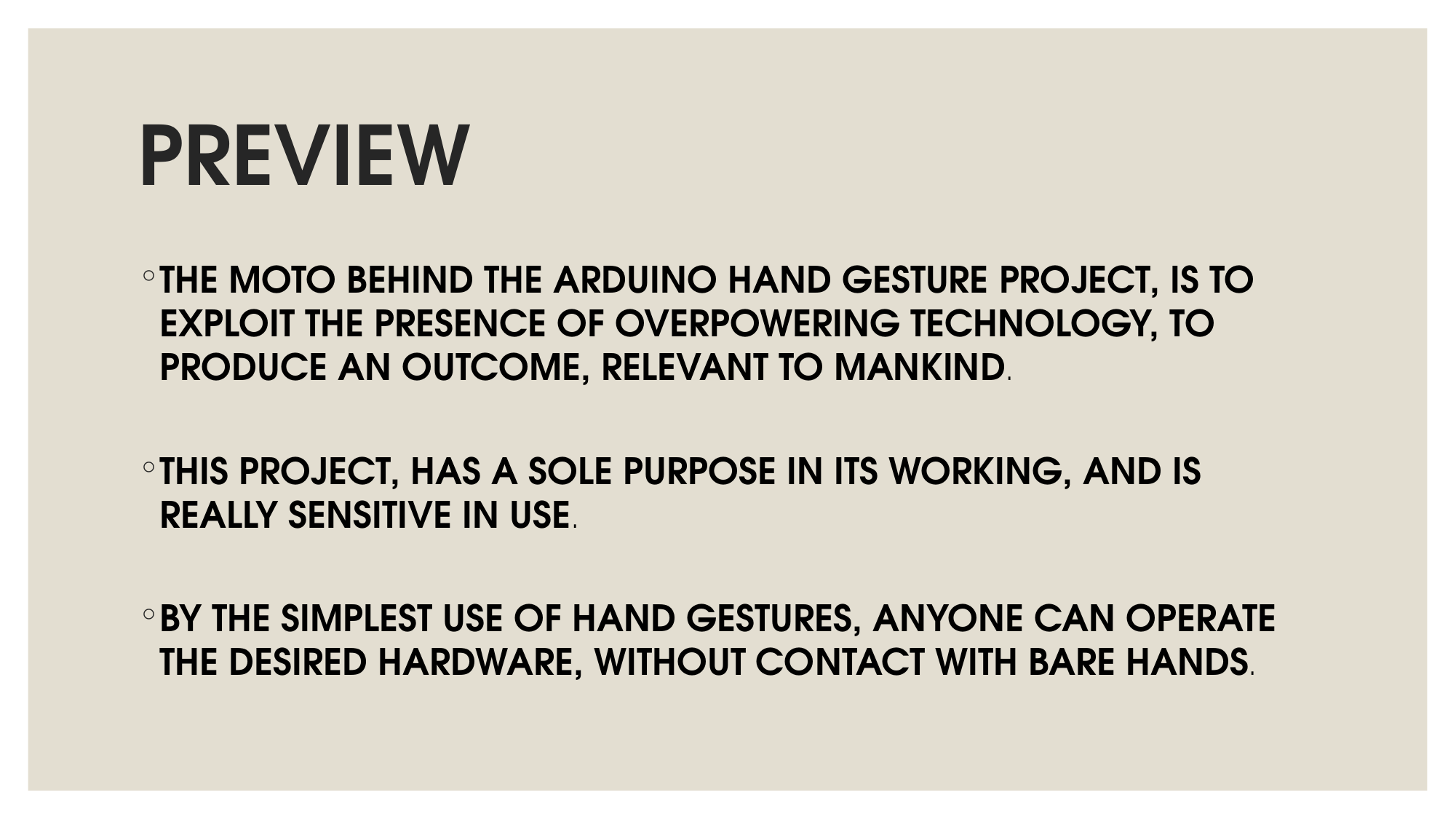

# PREVIEW
THE MOTO BEHIND THE ARDUINO HAND GESTURE PROJECT, IS TO EXPLOIT THE PRESENCE OF OVERPOWERING TECHNOLOGY, TO PRODUCE AN OUTCOME, RELEVANT TO MANKIND.

THIS PROJECT, HAS A SOLE PURPOSE IN ITS WORKING, AND IS REALLY SENSITIVE IN USE.

BY THE SIMPLEST USE OF HAND GESTURES, ANYONE CAN OPERATE THE DESIRED HARDWARE, WITHOUT CONTACT WITH BARE HANDS.